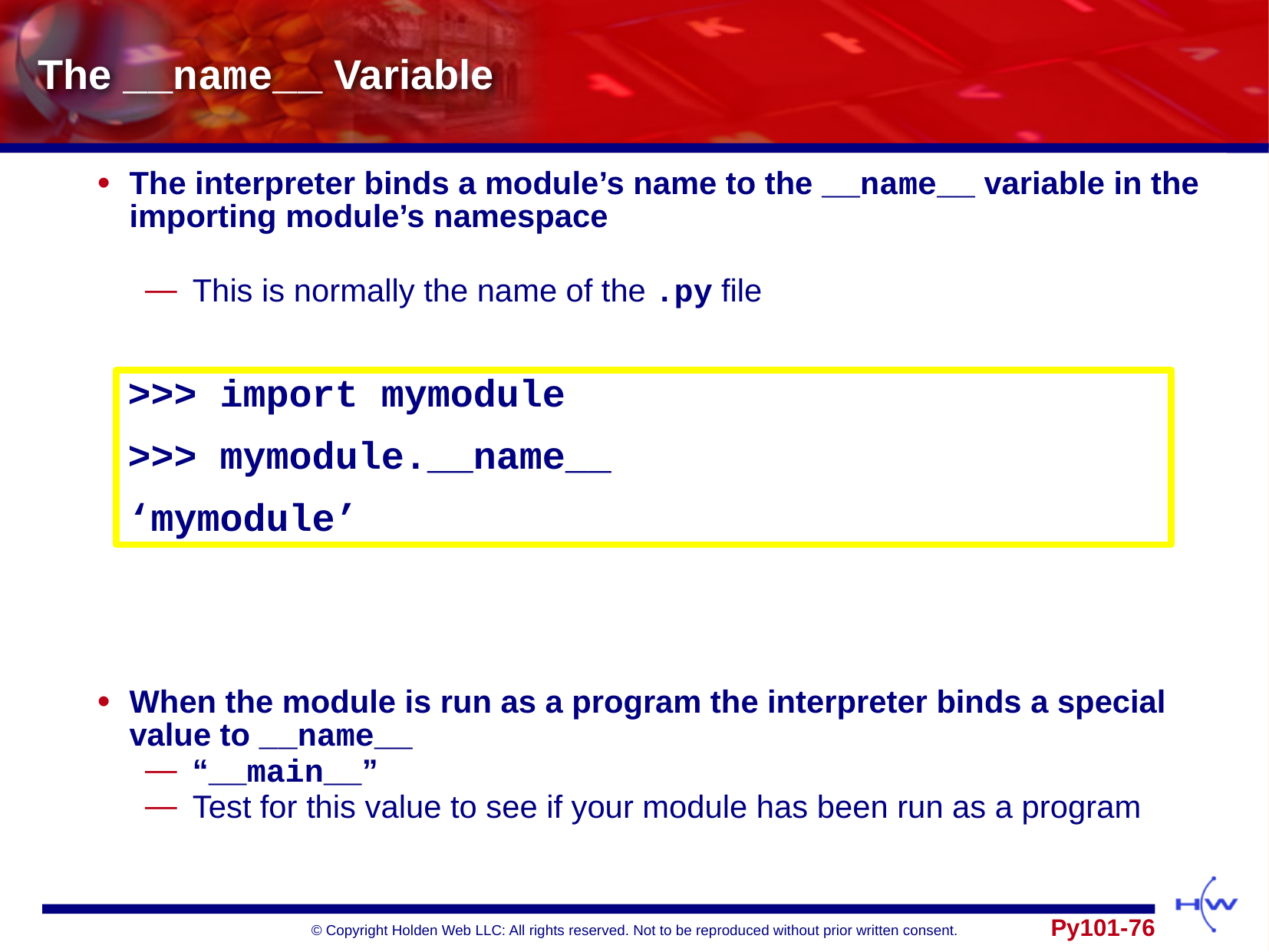

# The __name__ Variable
The interpreter binds a module’s name to the __name__ variable in the importing module’s namespace
This is normally the name of the .py file

When the module is run as a program the interpreter binds a special value to __name__
“__main__”
Test for this value to see if your module has been run as a program
>>> import mymodule
>>> mymodule.__name__
‘mymodule’